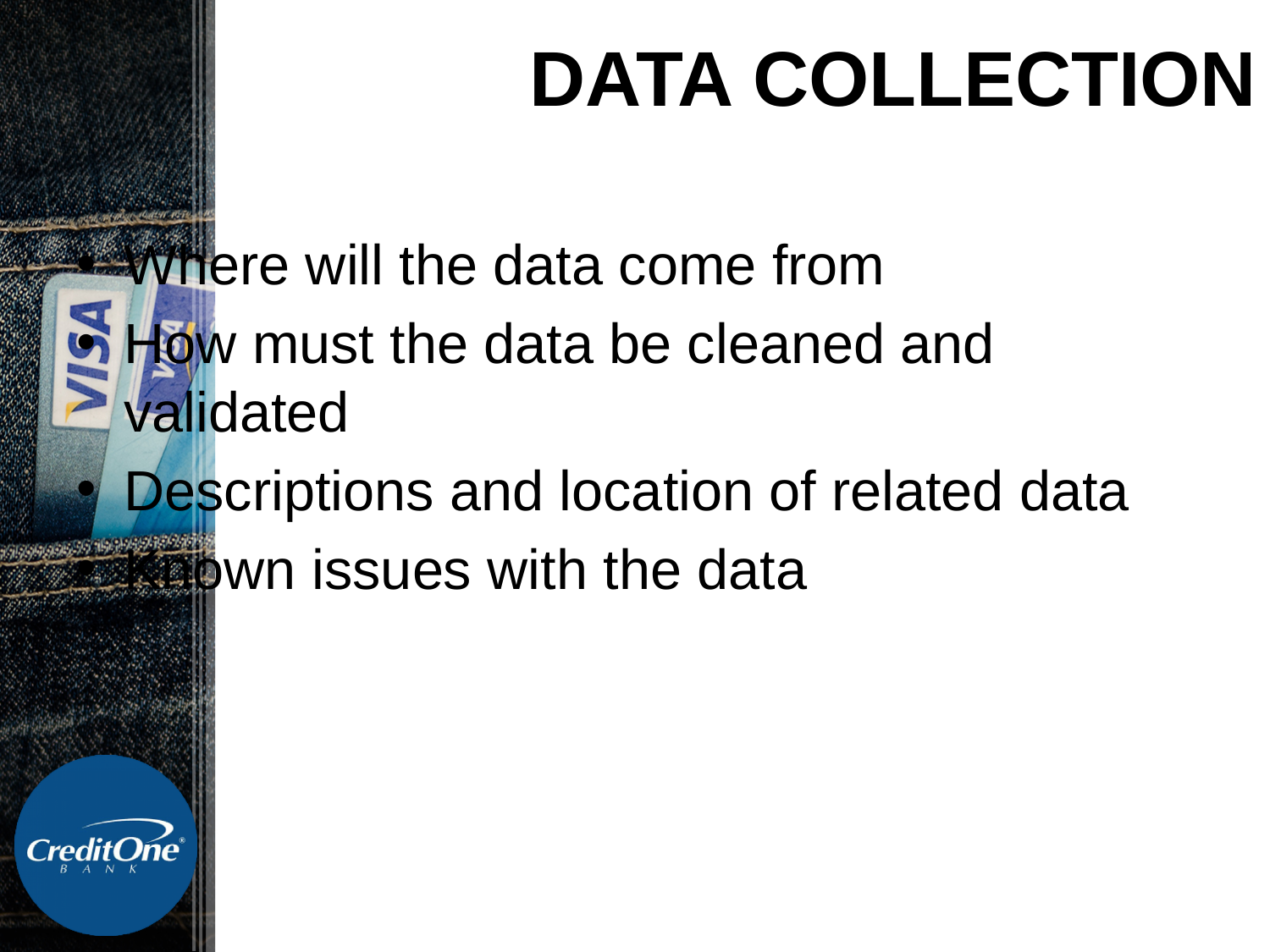

# Data Collection
Where will the data come from
How must the data be cleaned and validated
Descriptions and location of related data
Known issues with the data